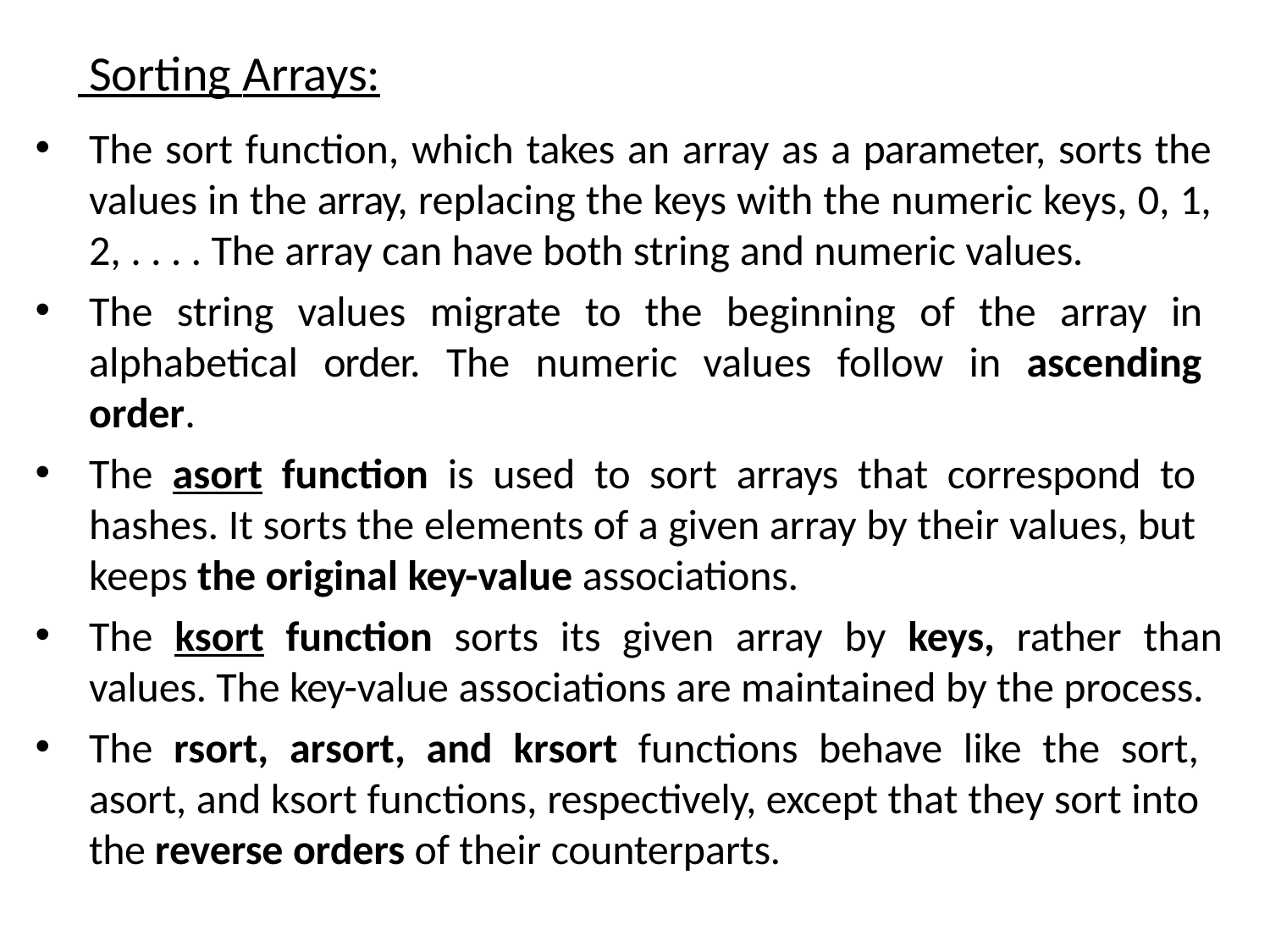

# Sorting Arrays:
The sort function, which takes an array as a parameter, sorts the values in the array, replacing the keys with the numeric keys, 0, 1, 2, . . . . The array can have both string and numeric values.
The string values migrate to the beginning of the array in alphabetical order. The numeric values follow in ascending order.
The asort function is used to sort arrays that correspond to hashes. It sorts the elements of a given array by their values, but keeps the original key-value associations.
The ksort function sorts its given array by keys, rather than values. The key-value associations are maintained by the process.
The rsort, arsort, and krsort functions behave like the sort, asort, and ksort functions, respectively, except that they sort into the reverse orders of their counterparts.